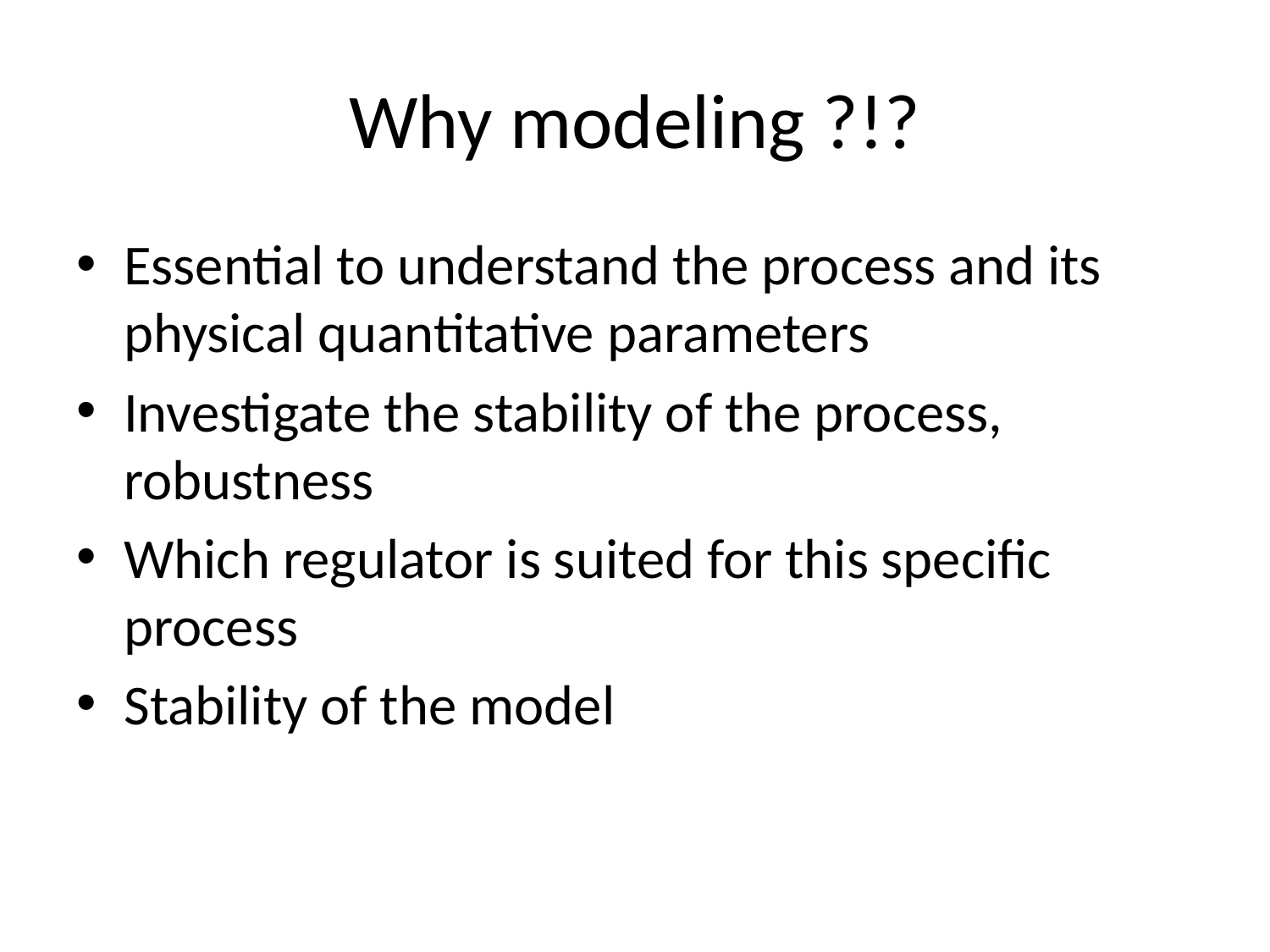

# Why modeling ?!?
Essential to understand the process and its physical quantitative parameters
Investigate the stability of the process, robustness
Which regulator is suited for this specific process
Stability of the model